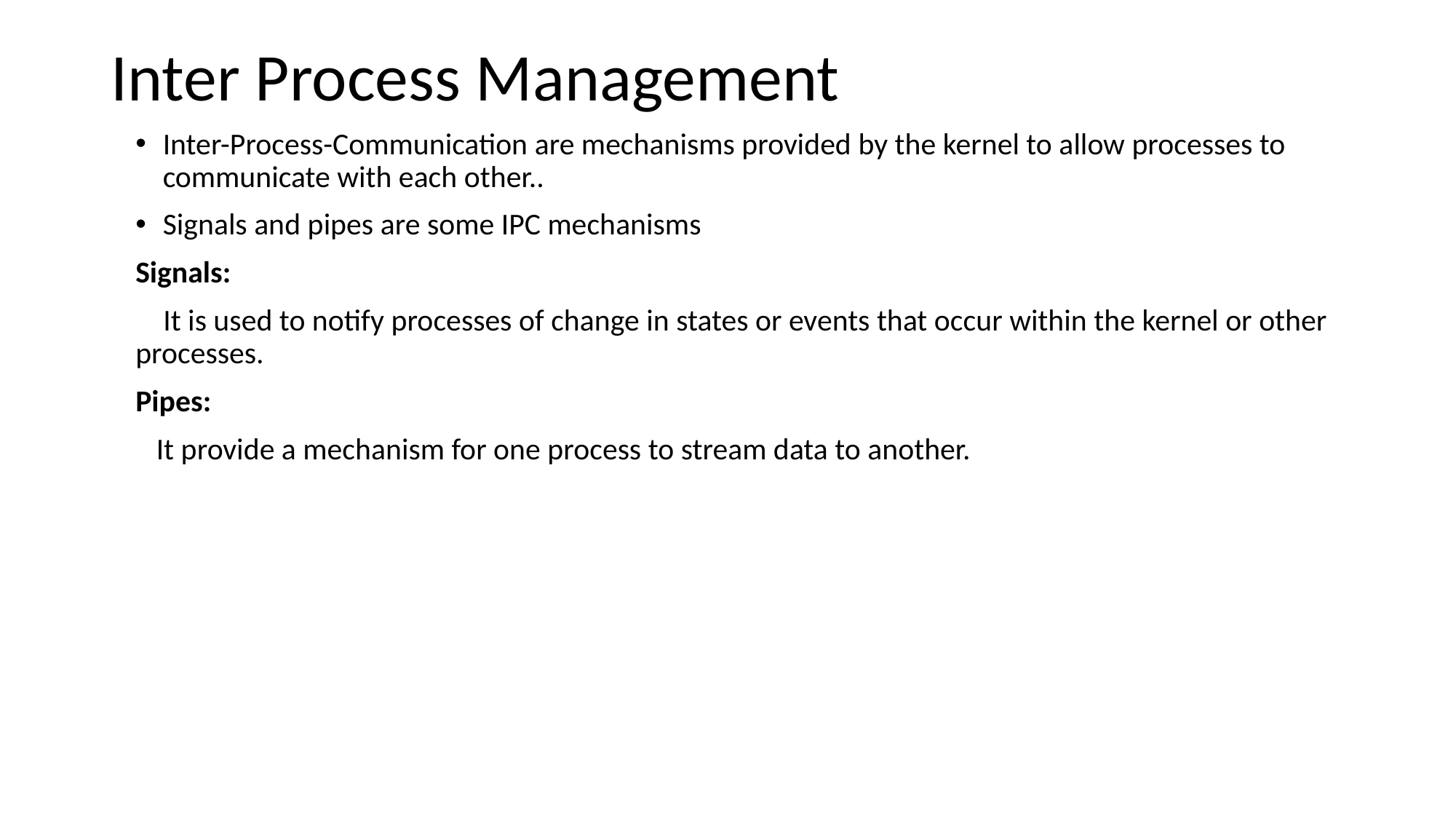

# Inter Process Management
Inter-Process-Communication are mechanisms provided by the kernel to allow processes to communicate with each other..
Signals and pipes are some IPC mechanisms
Signals:
    It is used to notify processes of change in states or events that occur within the kernel or other processes.
Pipes:
   It provide a mechanism for one process to stream data to another.